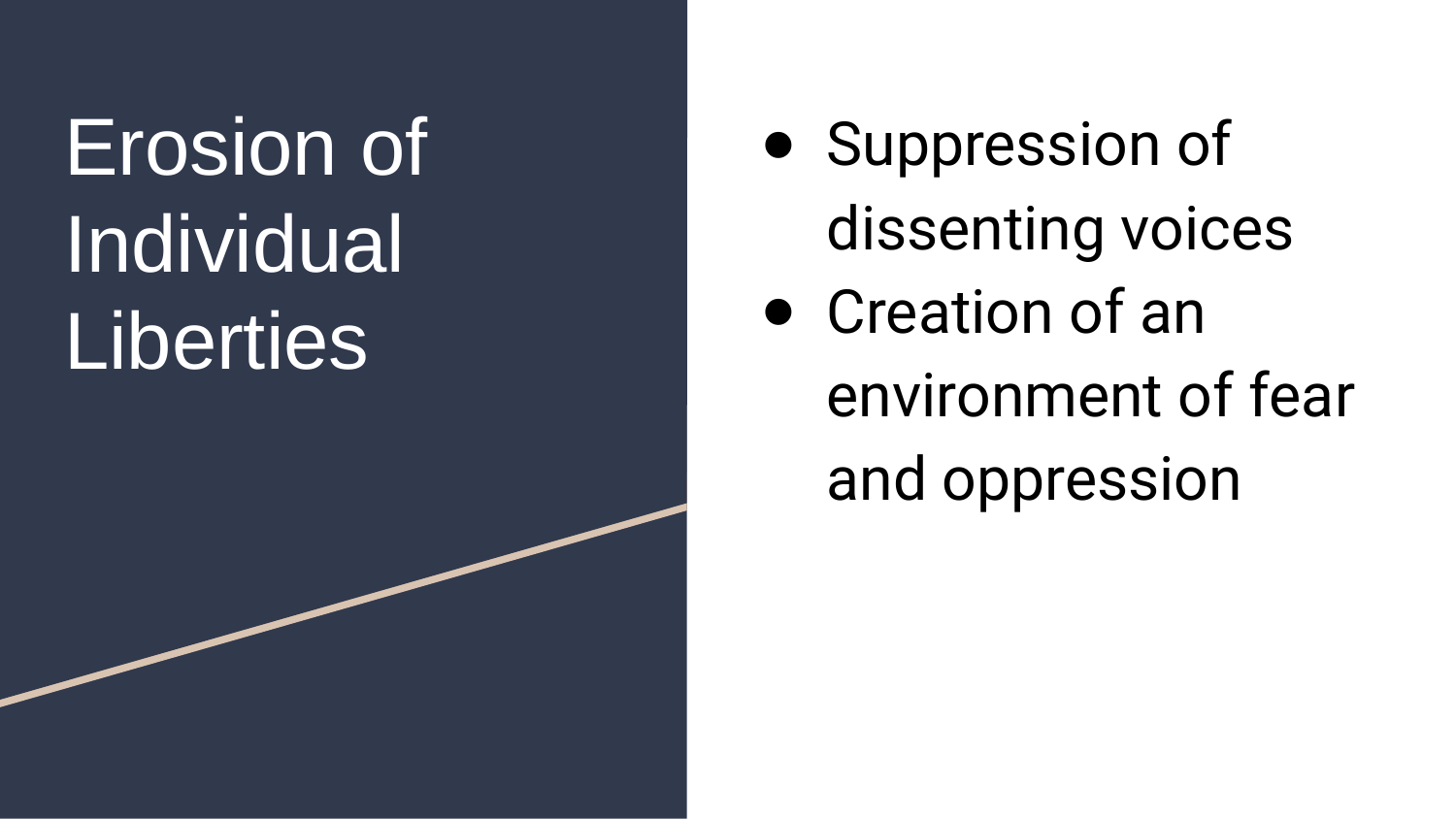

# Erosion of Individual Liberties
Suppression of dissenting voices
Creation of an environment of fear and oppression